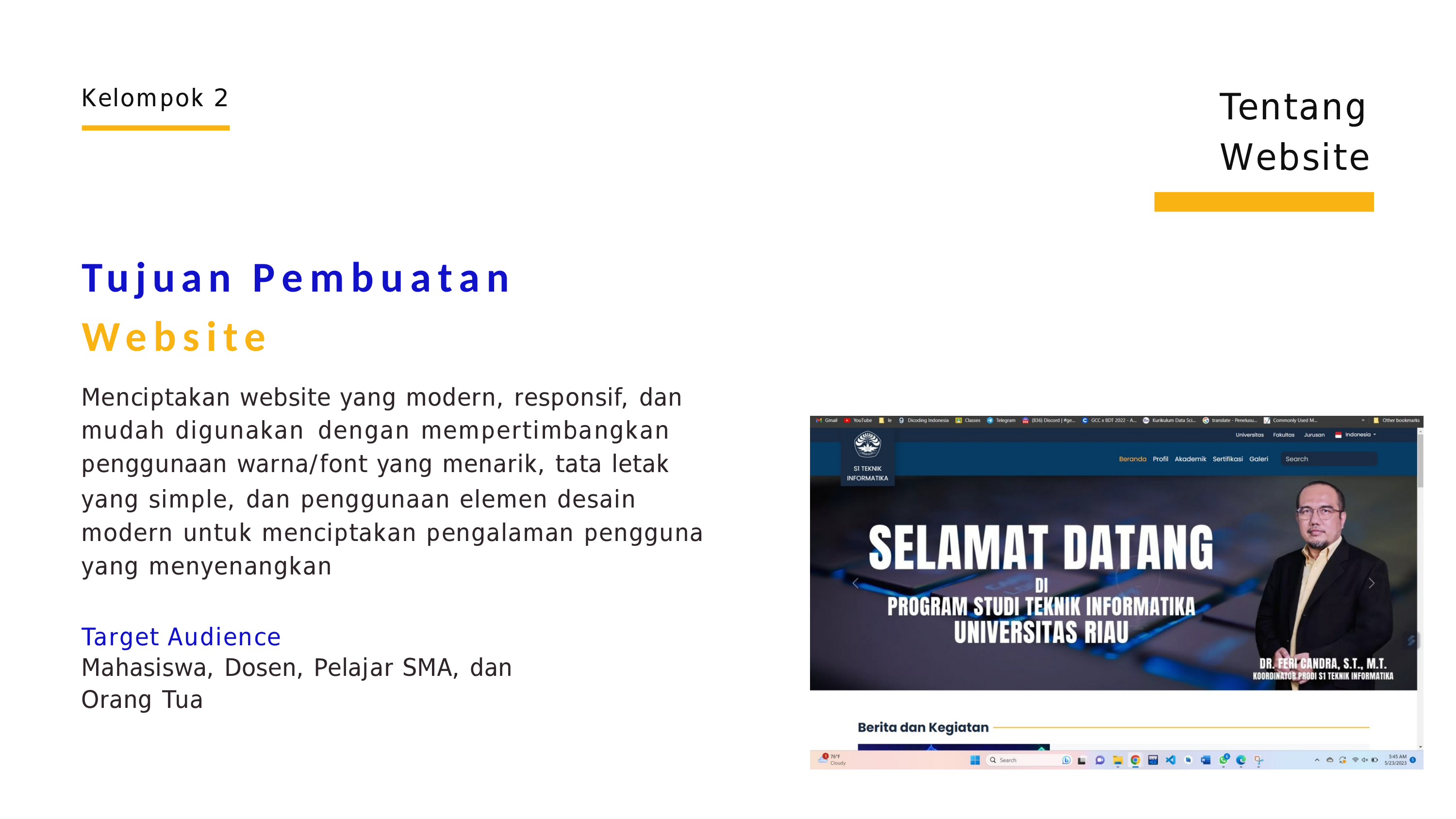

Kelompok 2
Tentang
Website

Tujuan
Pembuatan
Website
Menciptakan website yang modern, responsif, dan

mudah digunakan
dengan mempertimbangkan
penggunaan warna/font yang menarik, tata letak
yang simple, dan penggunaan elemen desain modern untuk menciptakan pengalaman pengguna yang menyenangkan
Target Audience
Mahasiswa, Dosen, Pelajar SMA, dan
Orang Tua